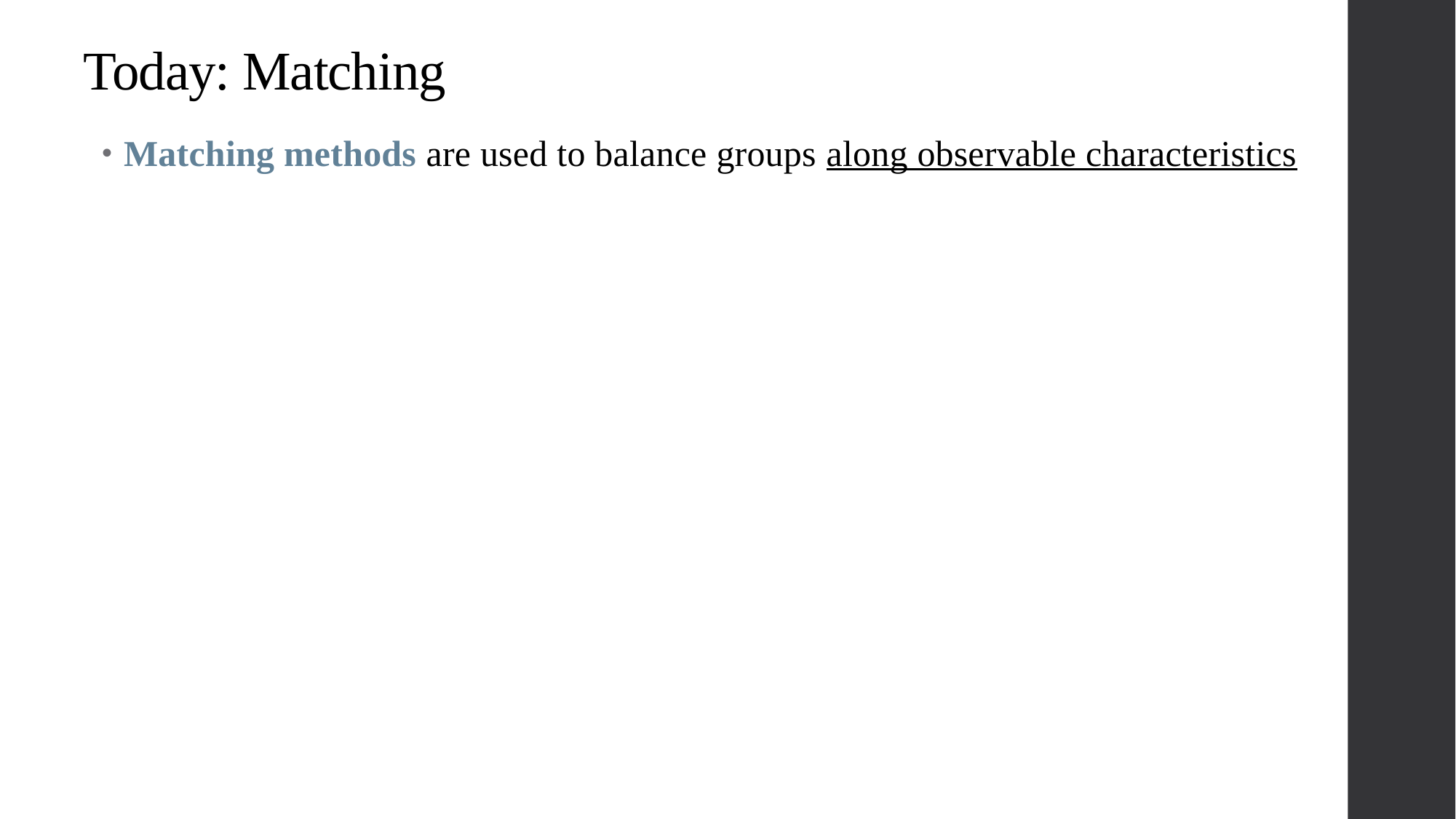

# Today: Matching
Matching methods are used to balance groups along observable characteristics